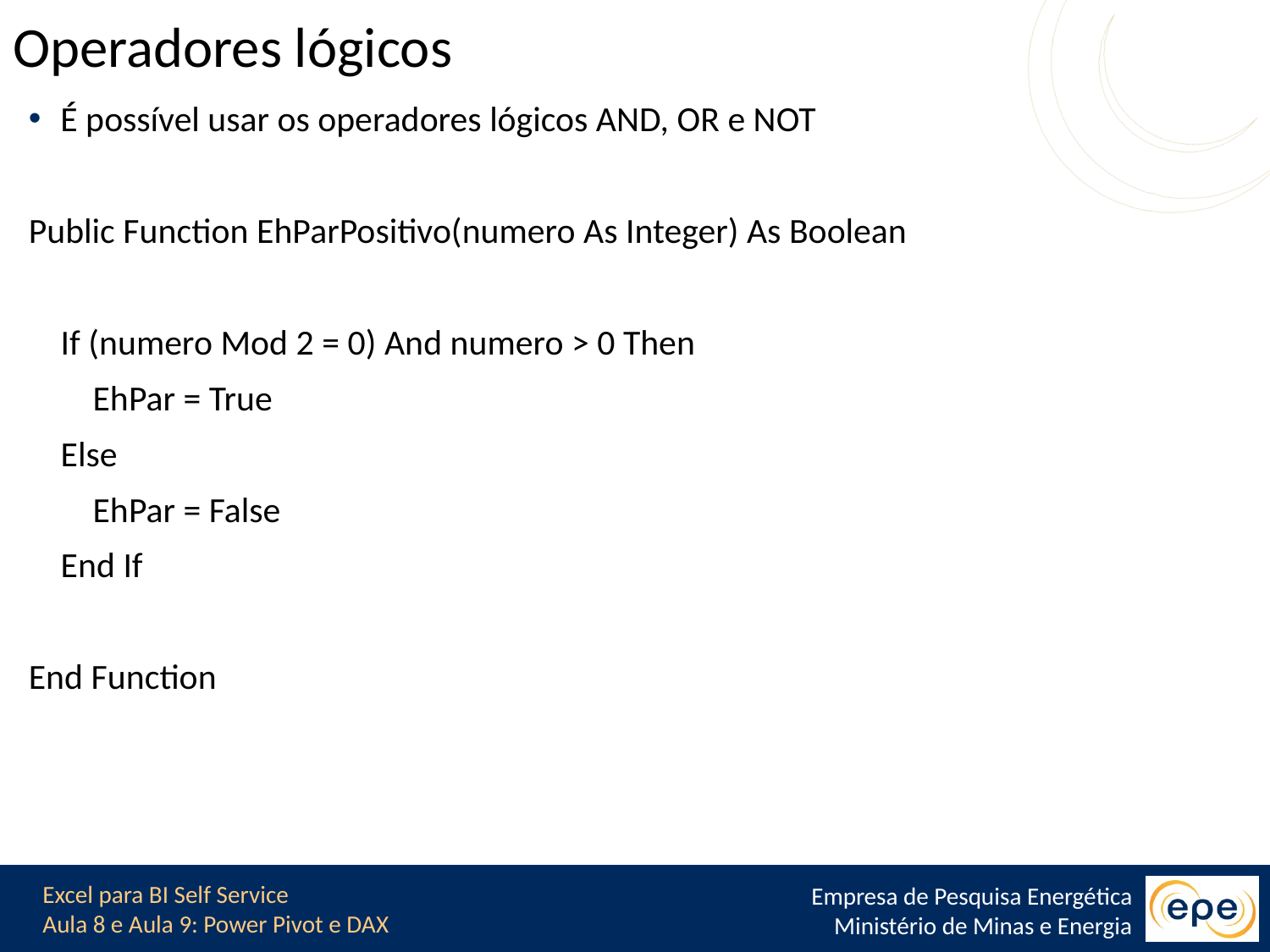

# Operadores lógicos
É possível usar os operadores lógicos AND, OR e NOT

Public Function EhParPositivo(numero As Integer) As Boolean

    If (numero Mod 2 = 0) And numero > 0 Then
        EhPar = True
    Else
        EhPar = False
    End If

End Function